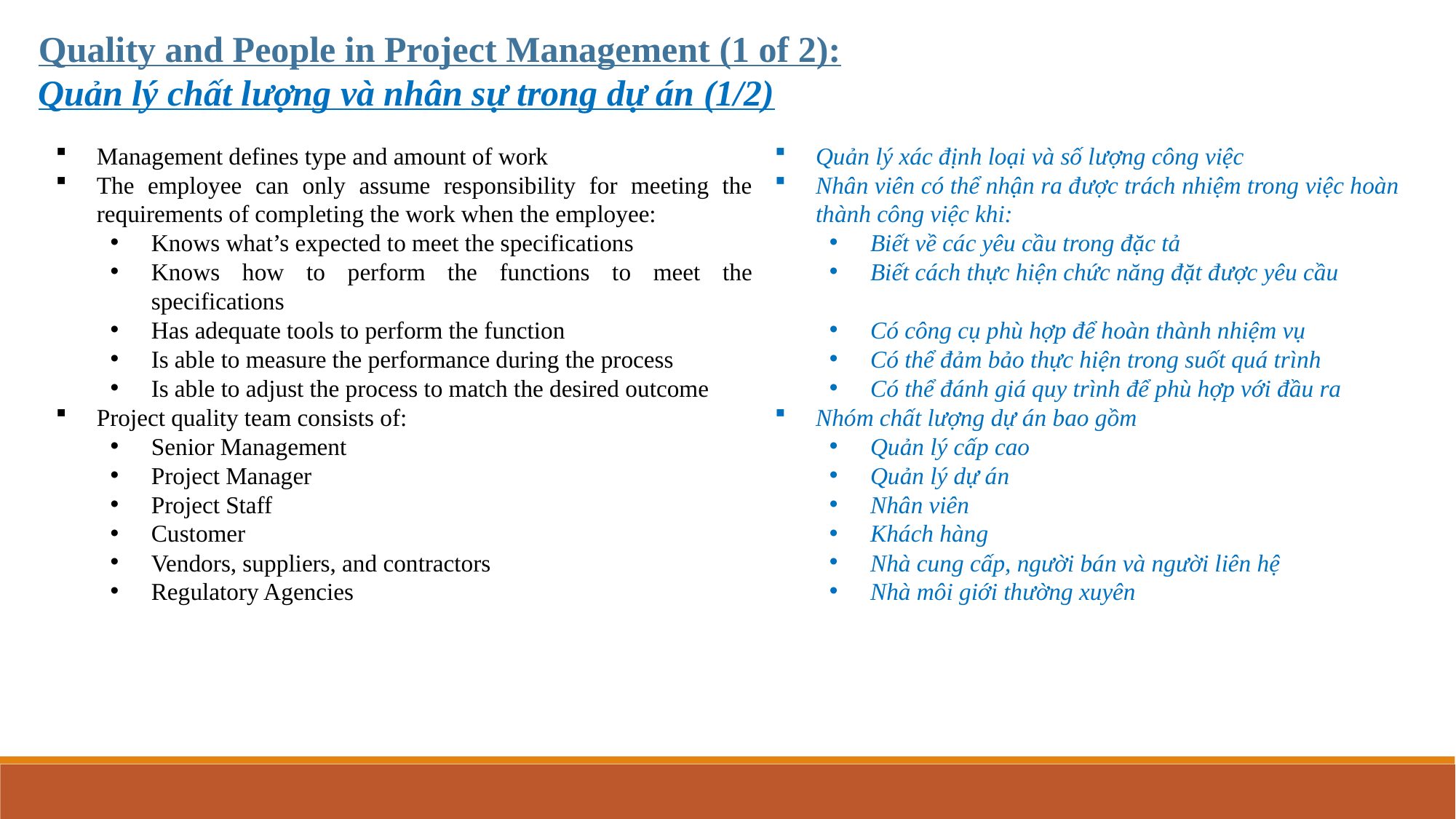

Quality and People in Project Management (1 of 2):
Quản lý chất lượng và nhân sự trong dự án (1/2)
Quản lý xác định loại và số lượng công việc
Nhân viên có thể nhận ra được trách nhiệm trong việc hoàn thành công việc khi:
Biết về các yêu cầu trong đặc tả
Biết cách thực hiện chức năng đặt được yêu cầu

Có công cụ phù hợp để hoàn thành nhiệm vụ
Có thể đảm bảo thực hiện trong suốt quá trình
Có thể đánh giá quy trình để phù hợp với đầu ra
Nhóm chất lượng dự án bao gồm
Quản lý cấp cao
Quản lý dự án
Nhân viên
Khách hàng
Nhà cung cấp, người bán và người liên hệ
Nhà môi giới thường xuyên
Management defines type and amount of work
The employee can only assume responsibility for meeting the requirements of completing the work when the employee:
Knows what’s expected to meet the specifications
Knows how to perform the functions to meet the specifications
Has adequate tools to perform the function
Is able to measure the performance during the process
Is able to adjust the process to match the desired outcome
Project quality team consists of:
Senior Management
Project Manager
Project Staff
Customer
Vendors, suppliers, and contractors
Regulatory Agencies